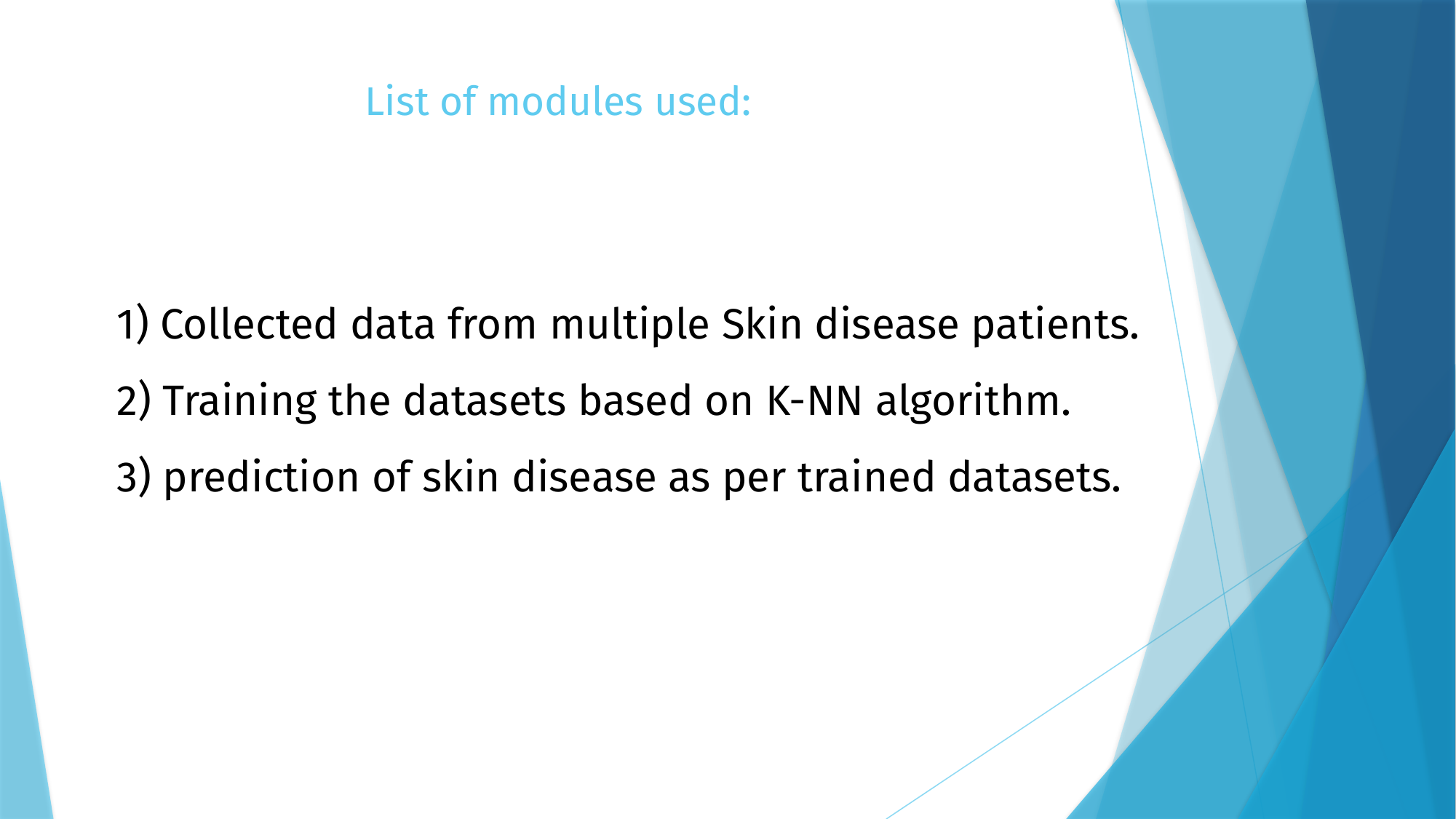

# List of modules used:
1) Collected data from multiple Skin disease patients.
2) Training the datasets based on K-NN algorithm.
3) prediction of skin disease as per trained datasets.